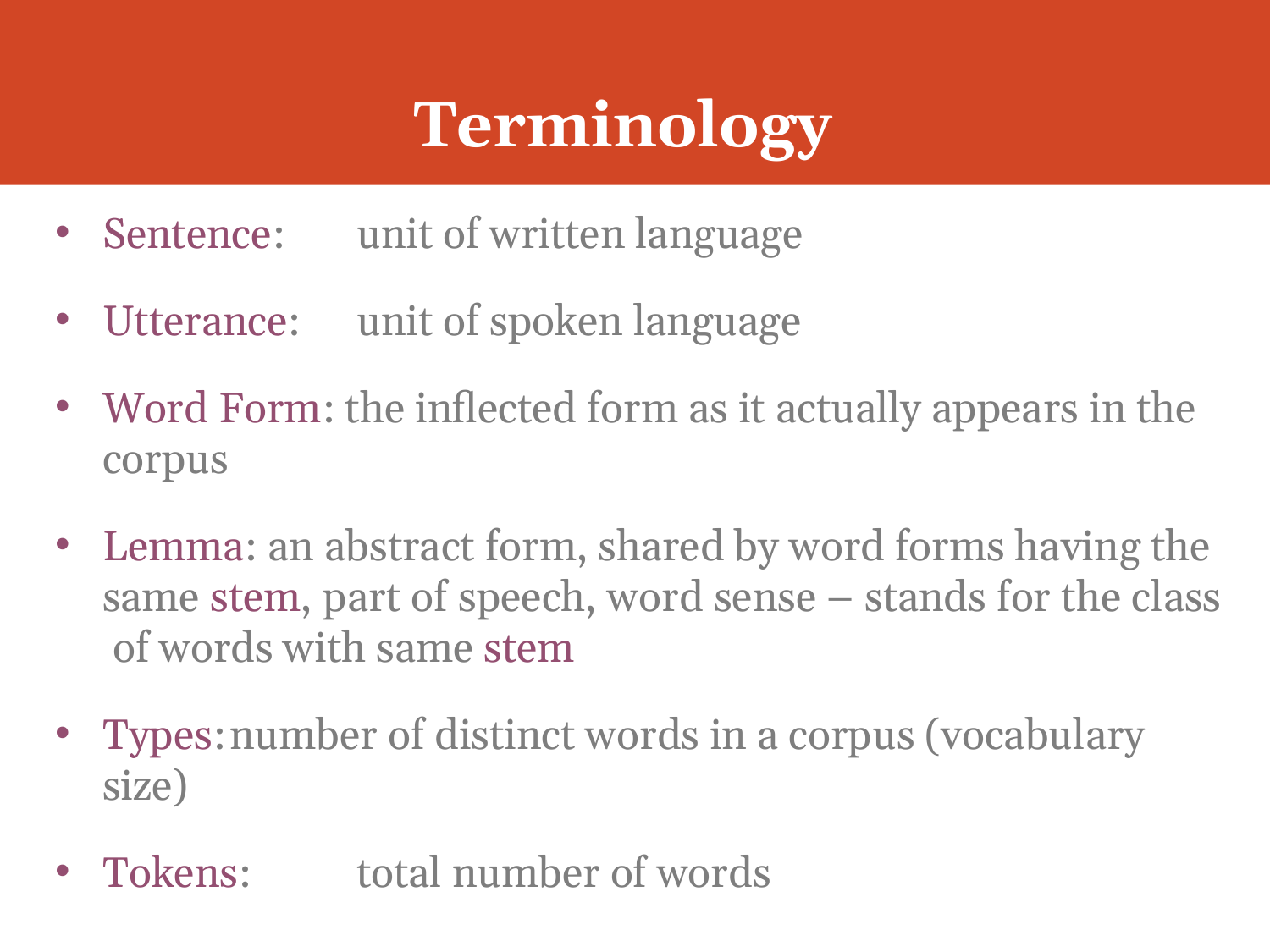

# Terminology
Sentence:	unit of written language
Utterance:	unit of spoken language
Word Form: the inflected form as it actually appears in the  corpus
Lemma: an abstract form, shared by word forms having the  same stem, part of speech, word sense – stands for the class  of words with same stem
Types:	number of distinct words in a corpus (vocabulary  size)
Tokens:	total number of words